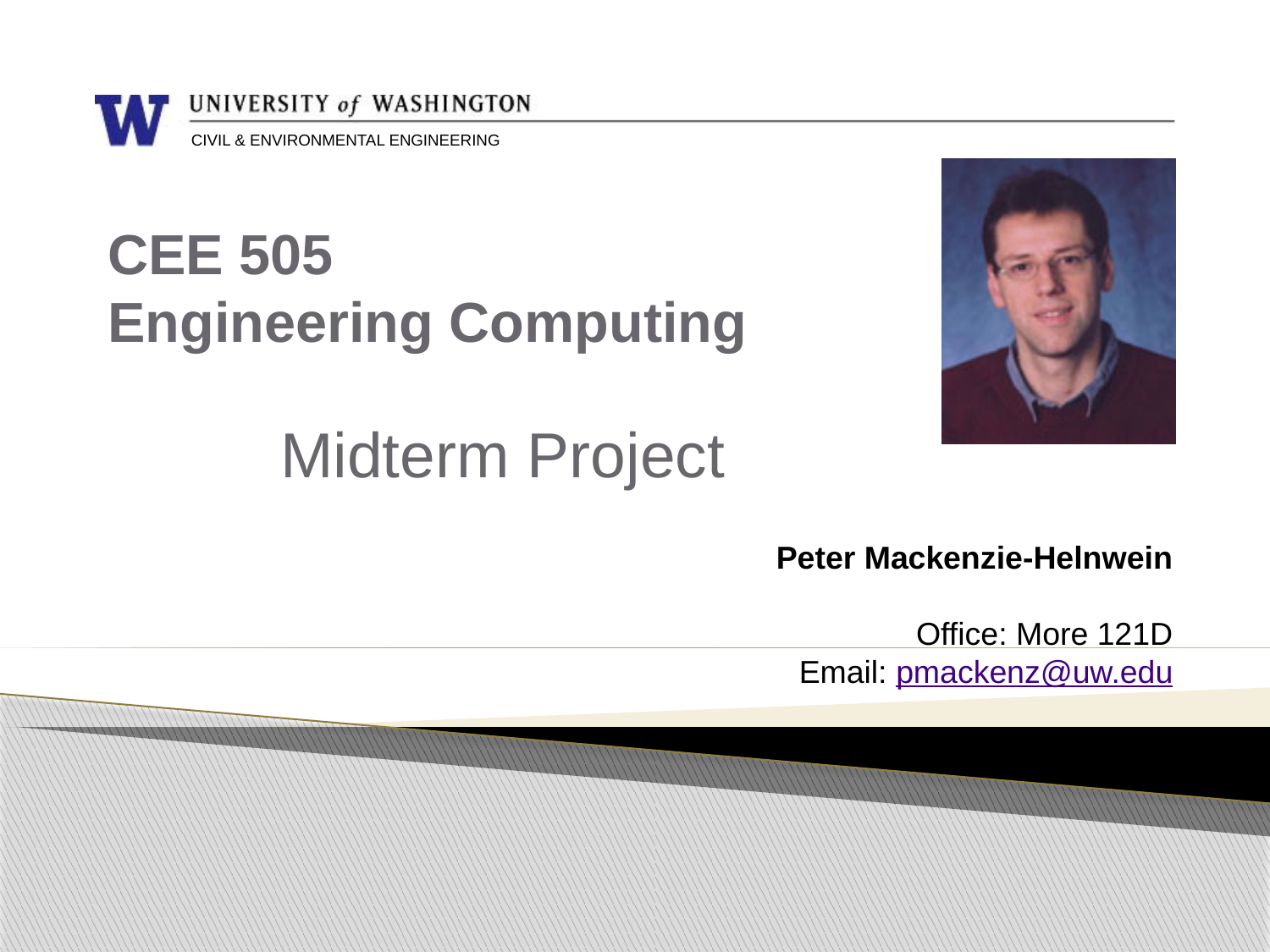

# CEE 505 Engineering Computing
Midterm Project